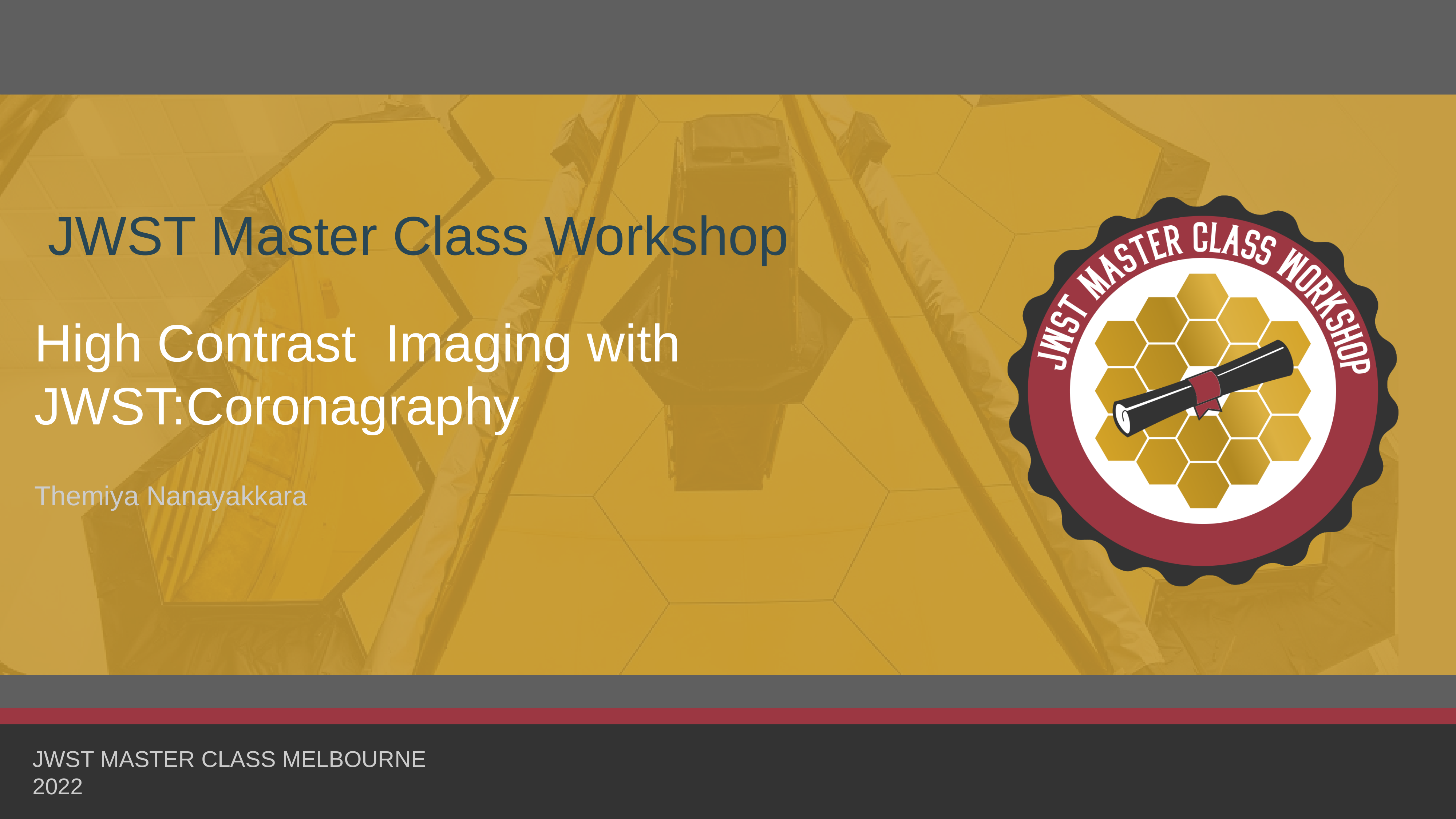

# High Contrast  Imaging with JWST:Coronagraphy
Themiya Nanayakkara
JWST MASTER CLASS MELBOURNE 2022